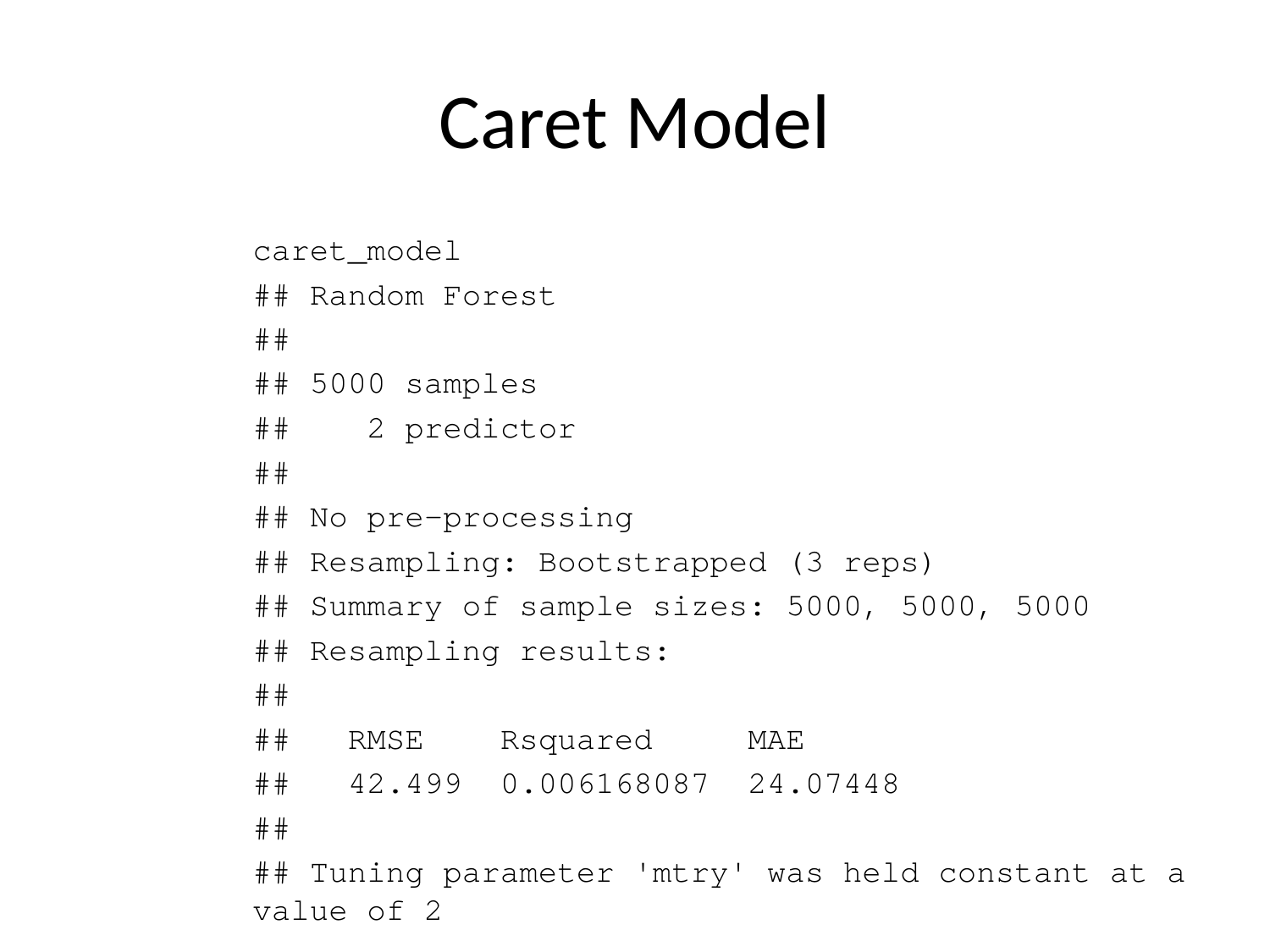

# Caret Model
caret_model
## Random Forest
##
## 5000 samples
##    2 predictor
##
## No pre-processing
## Resampling: Bootstrapped (3 reps)
## Summary of sample sizes: 5000, 5000, 5000
## Resampling results:
##
##   RMSE    Rsquared     MAE
##   42.499  0.006168087  24.07448
##
## Tuning parameter 'mtry' was held constant at a value of 2